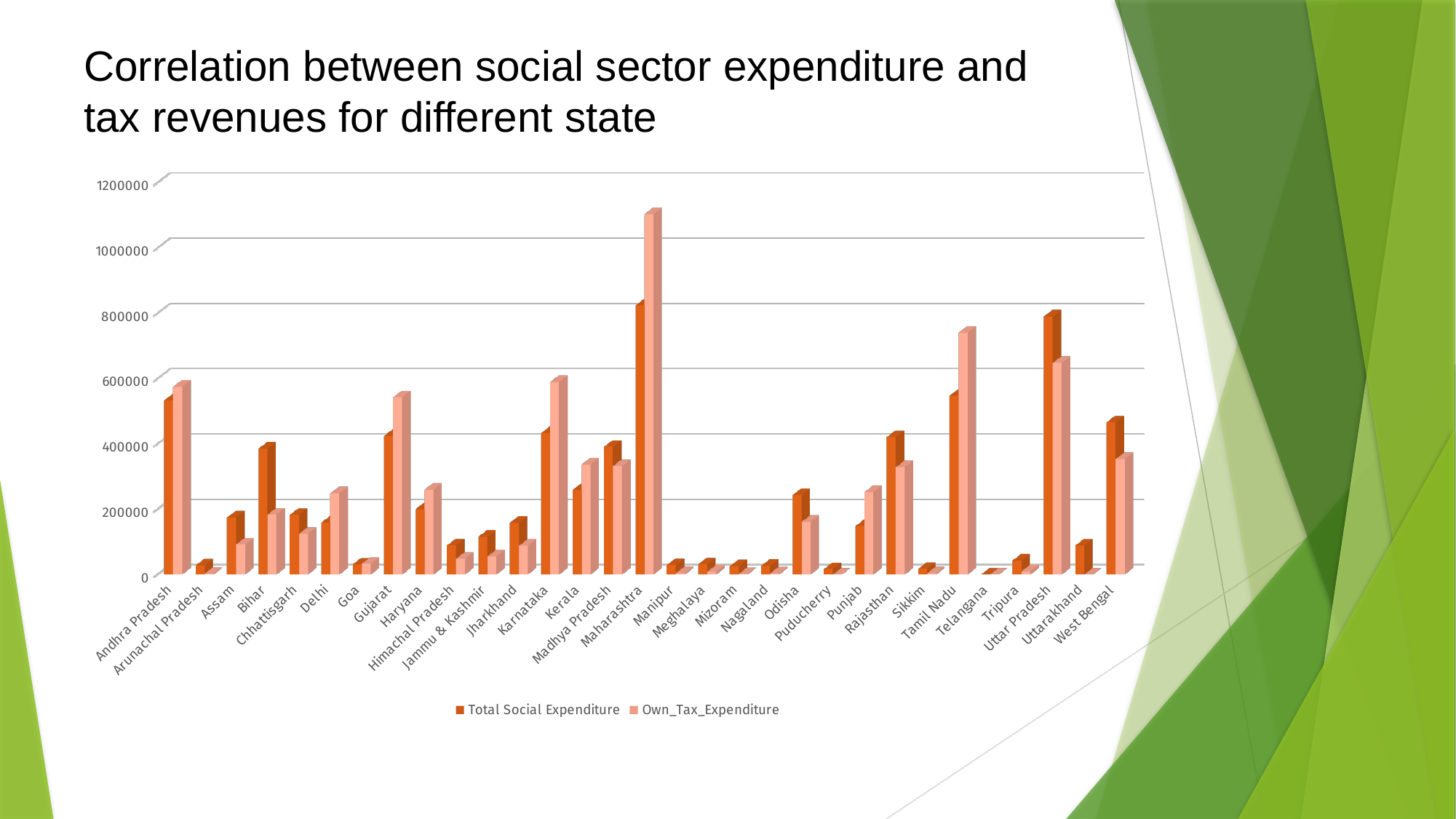

# Correlation between social sector expenditure and tax revenues for different state

[unsupported chart]